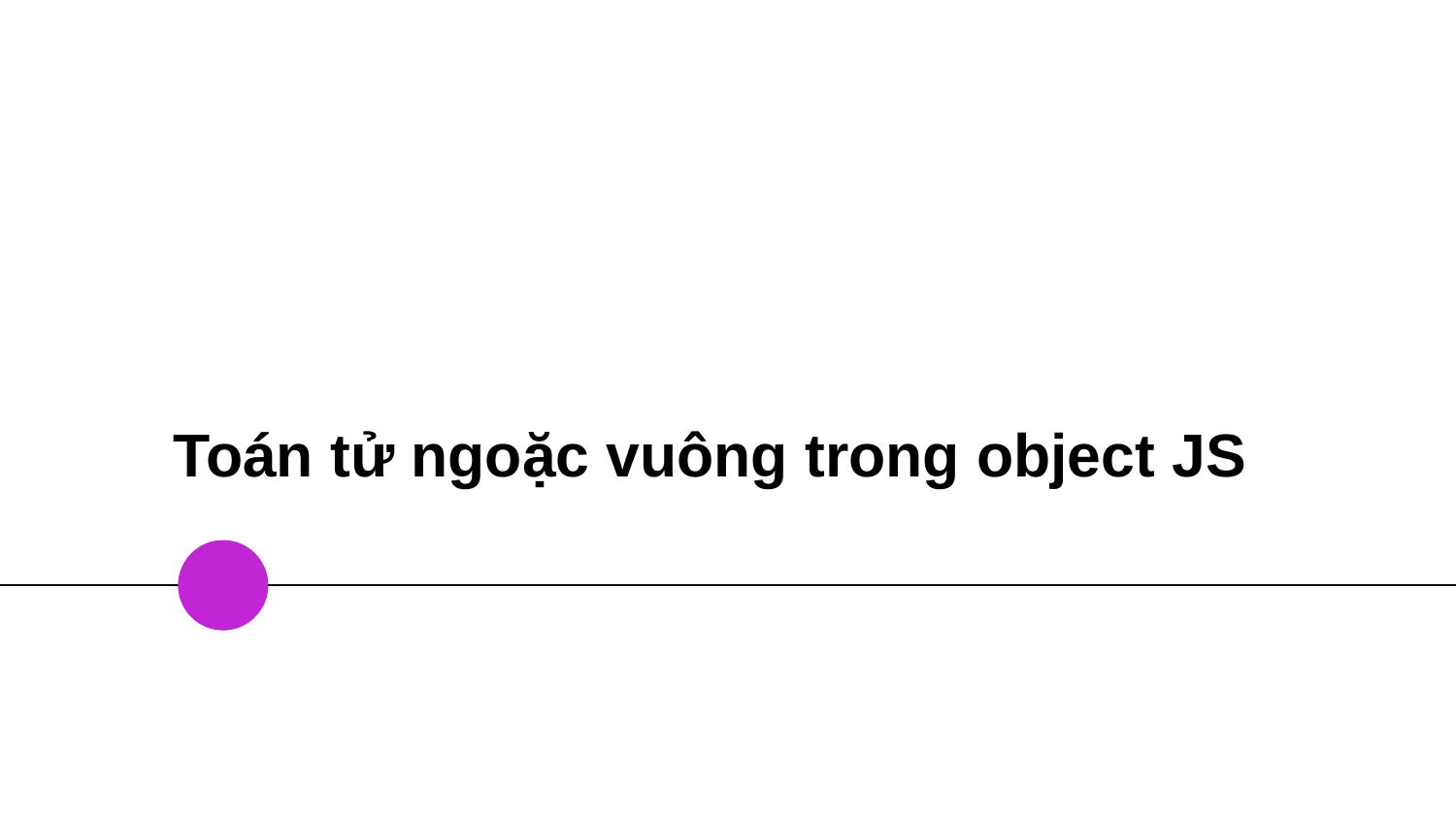

# Toán tử ngoặc vuông trong object JS